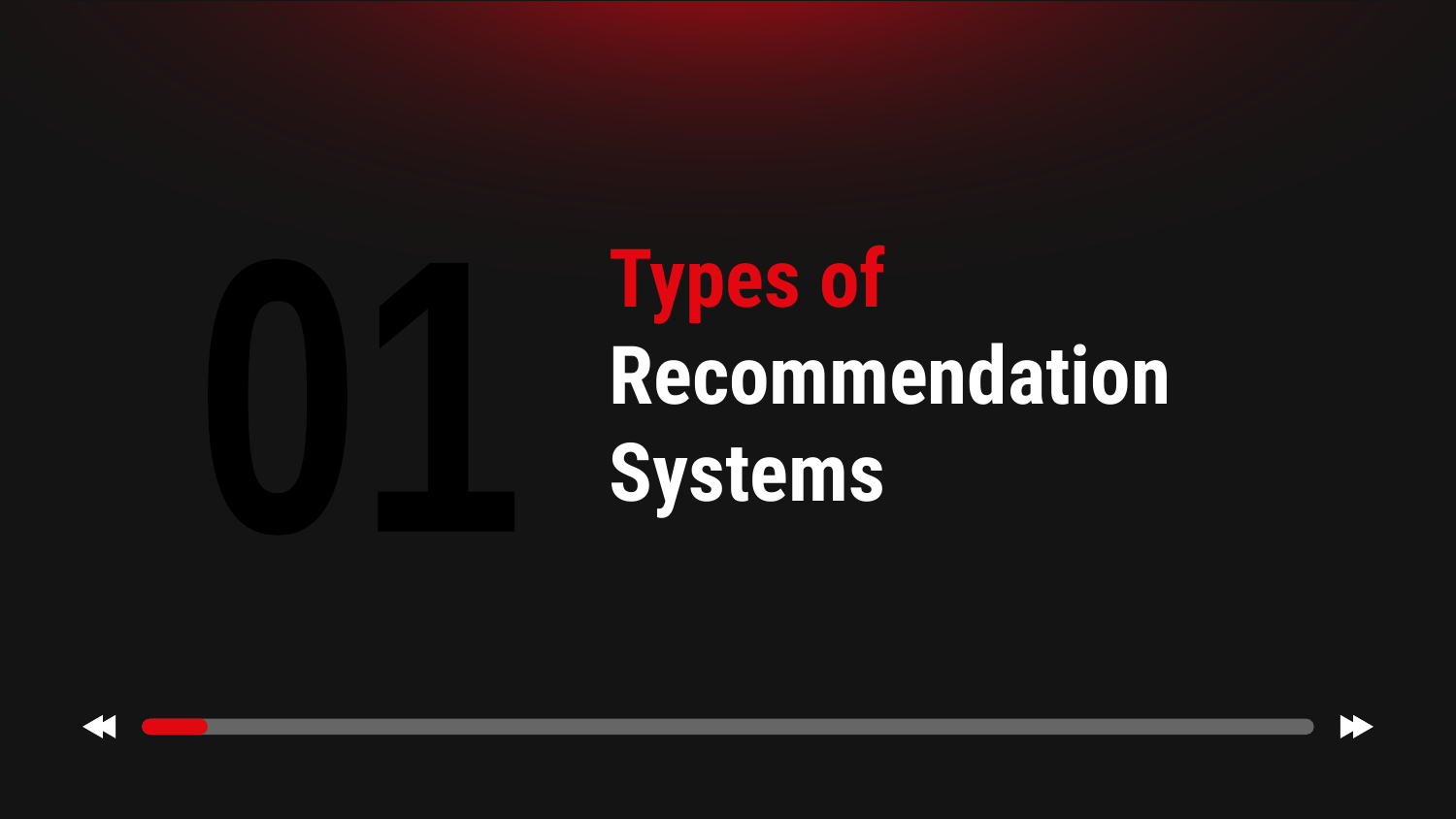

01
01
# Types of Recommendation Systems